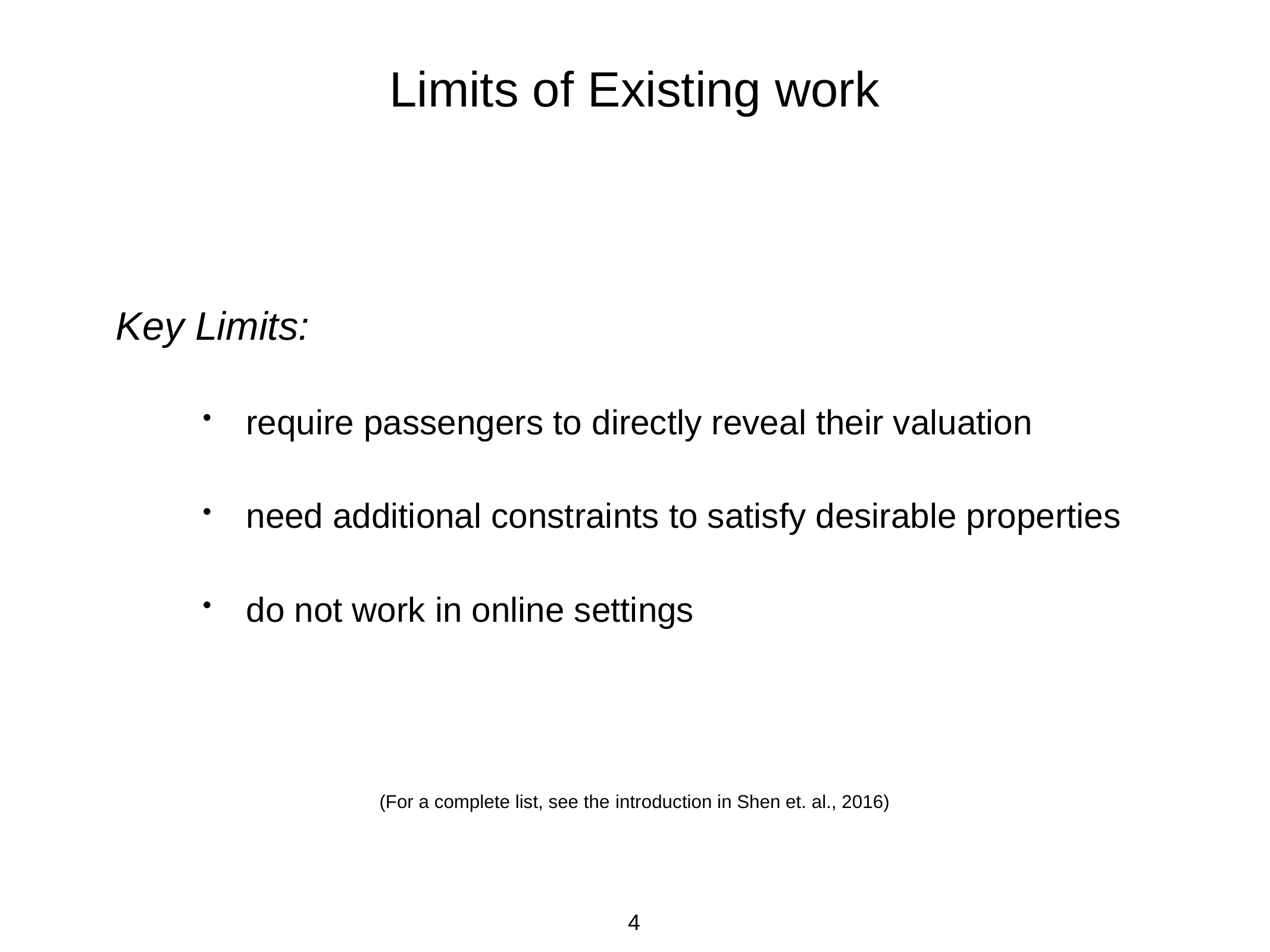

# Limits of Existing work
Key Limits:
require passengers to directly reveal their valuation
need additional constraints to satisfy desirable properties
do not work in online settings
(For a complete list, see the introduction in Shen et. al., 2016)
4